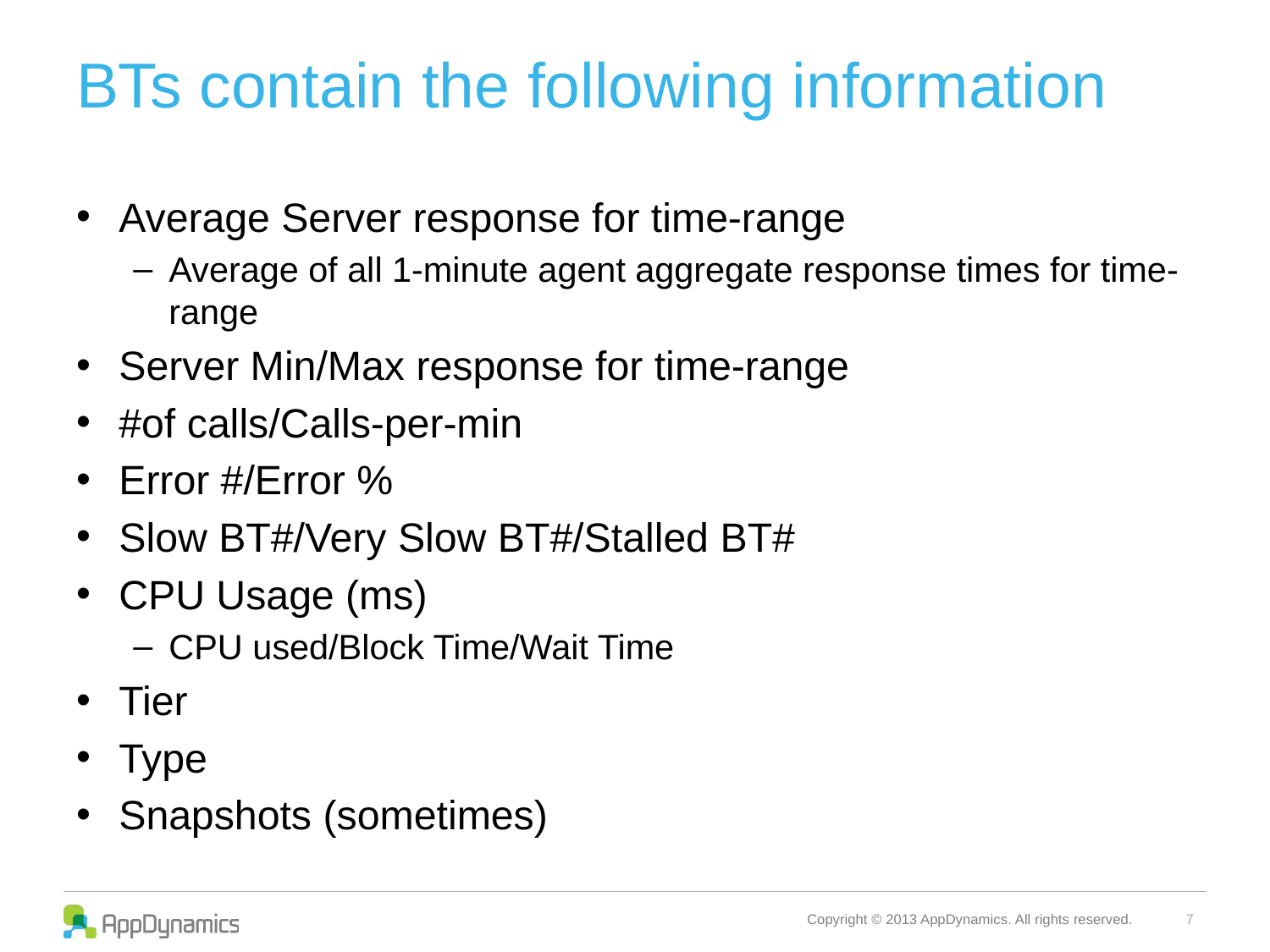

# BTs contain the following information
Average Server response for time-range
Average of all 1-minute agent aggregate response times for time-range
Server Min/Max response for time-range
#of calls/Calls-per-min
Error #/Error %
Slow BT#/Very Slow BT#/Stalled BT#
CPU Usage (ms)
CPU used/Block Time/Wait Time
Tier
Type
Snapshots (sometimes)
7